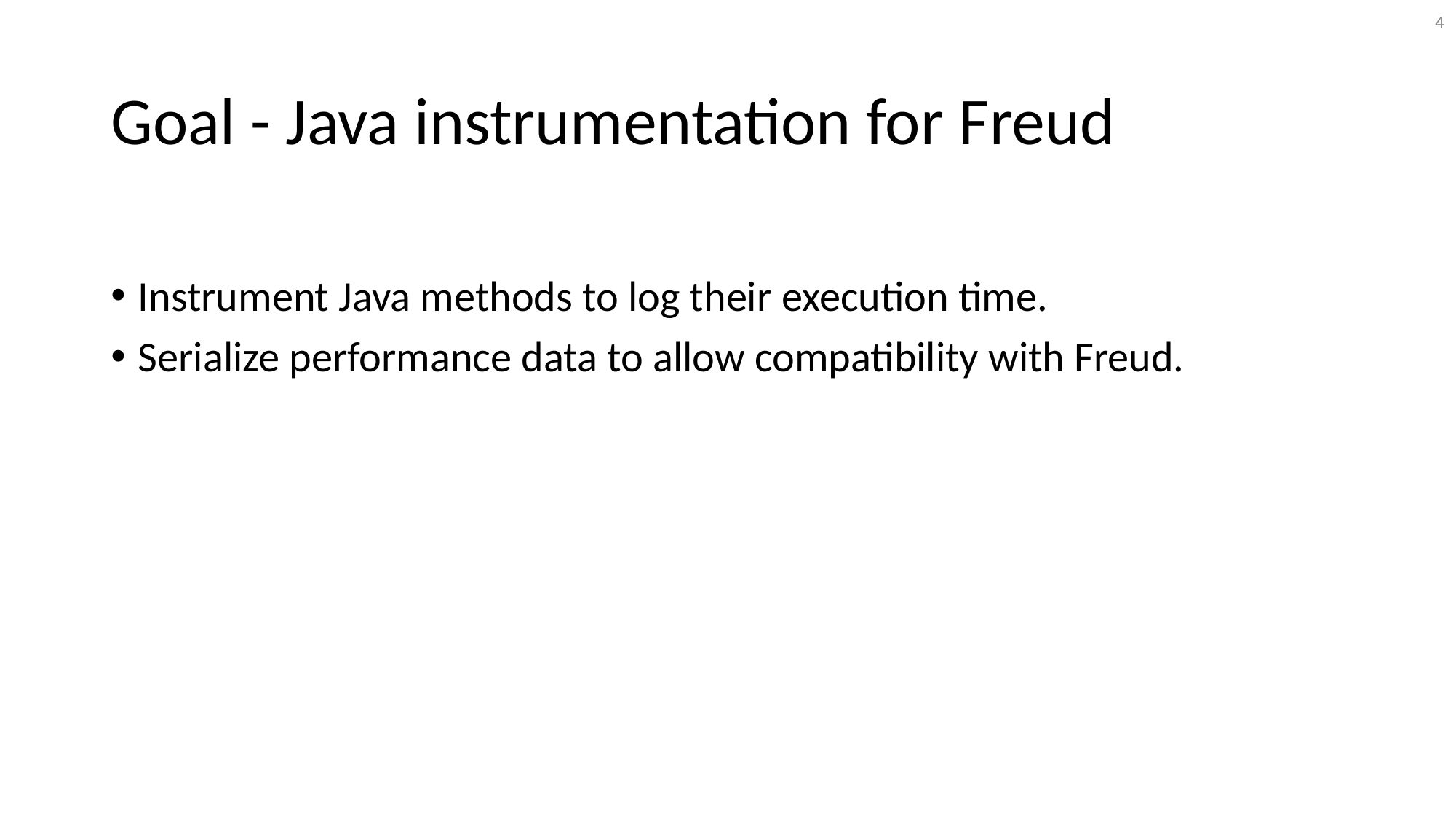

4
# Goal - Java instrumentation for Freud
Instrument Java methods to log their execution time.
Serialize performance data to allow compatibility with Freud.